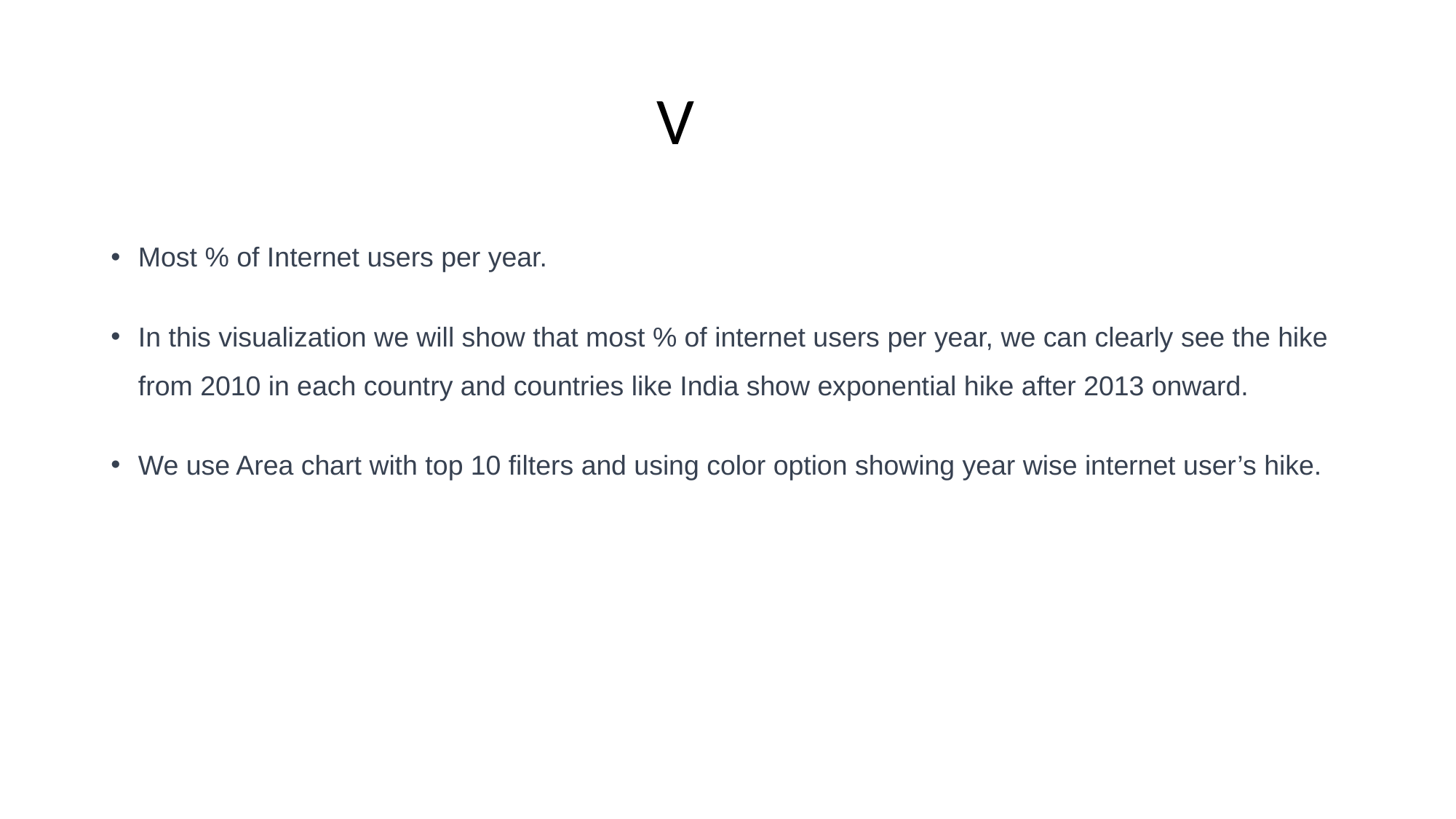

# V
Most % of Internet users per year.
In this visualization we will show that most % of internet users per year, we can clearly see the hike from 2010 in each country and countries like India show exponential hike after 2013 onward.
We use Area chart with top 10 filters and using color option showing year wise internet user’s hike.